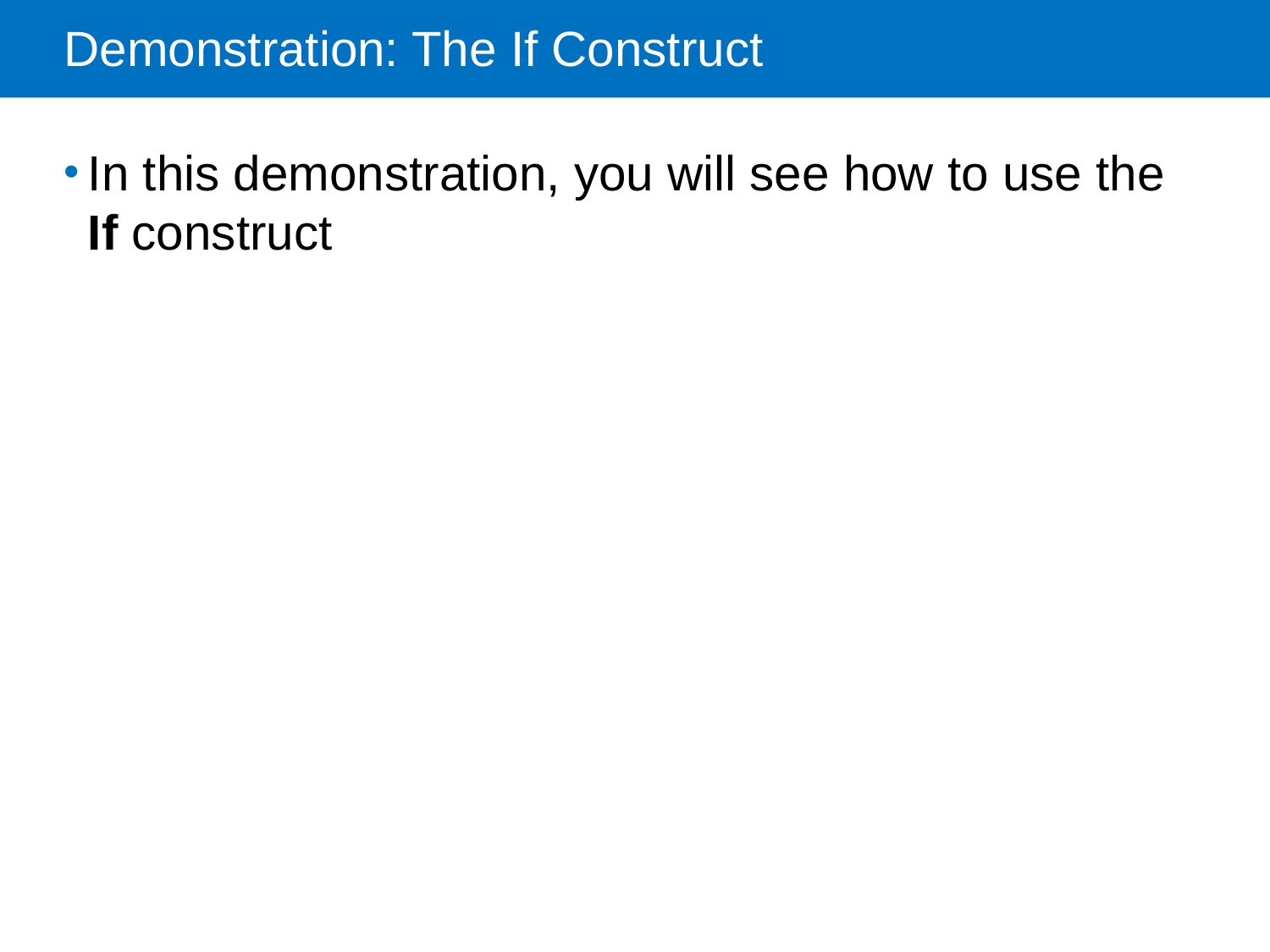

# Demonstration: The If Construct
In this demonstration, you will see how to use the If construct